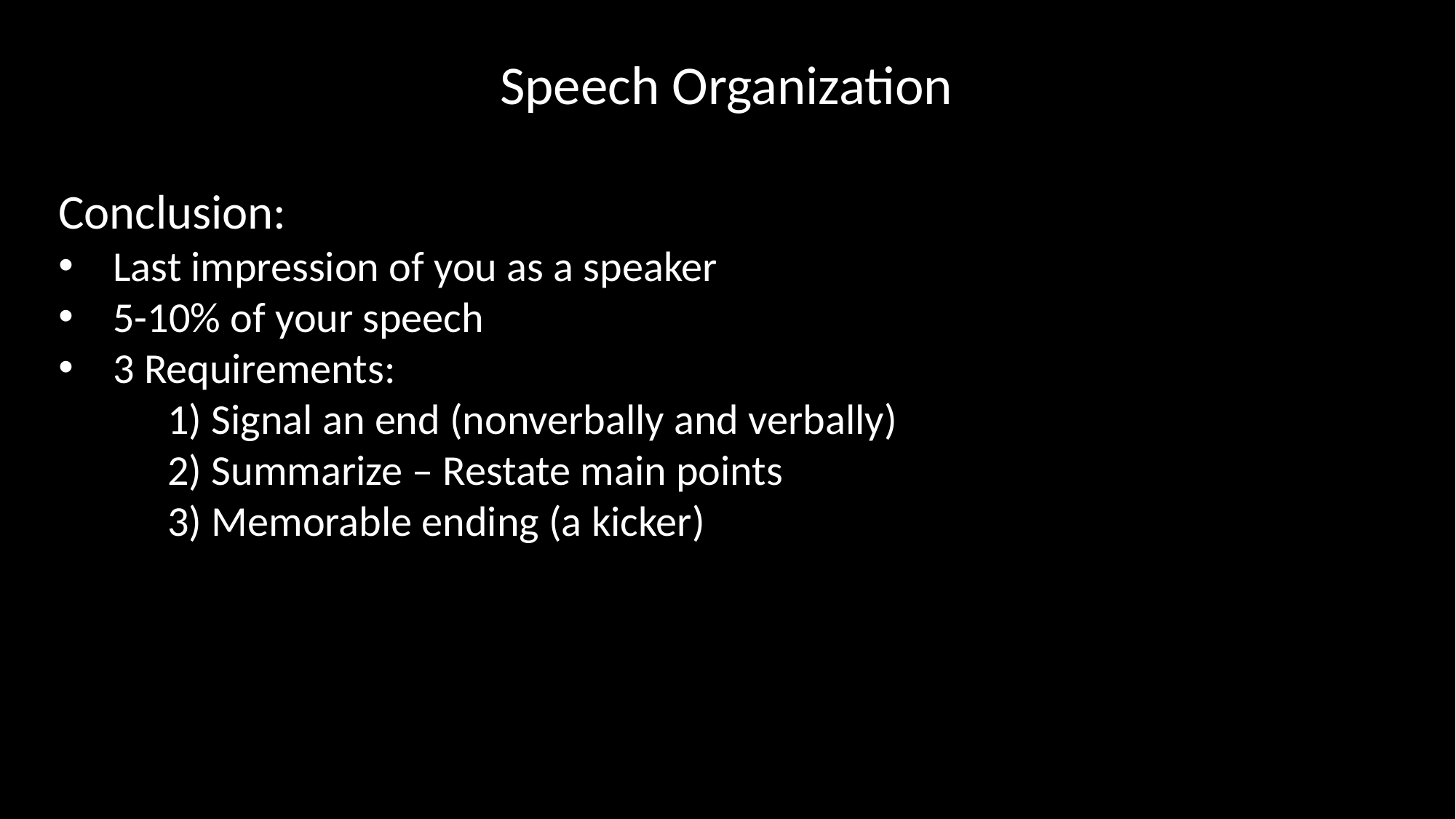

Speech Organization

Conclusion:
Last impression of you as a speaker
5-10% of your speech
3 Requirements:
	1) Signal an end (nonverbally and verbally)
	2) Summarize – Restate main points
	3) Memorable ending (a kicker)